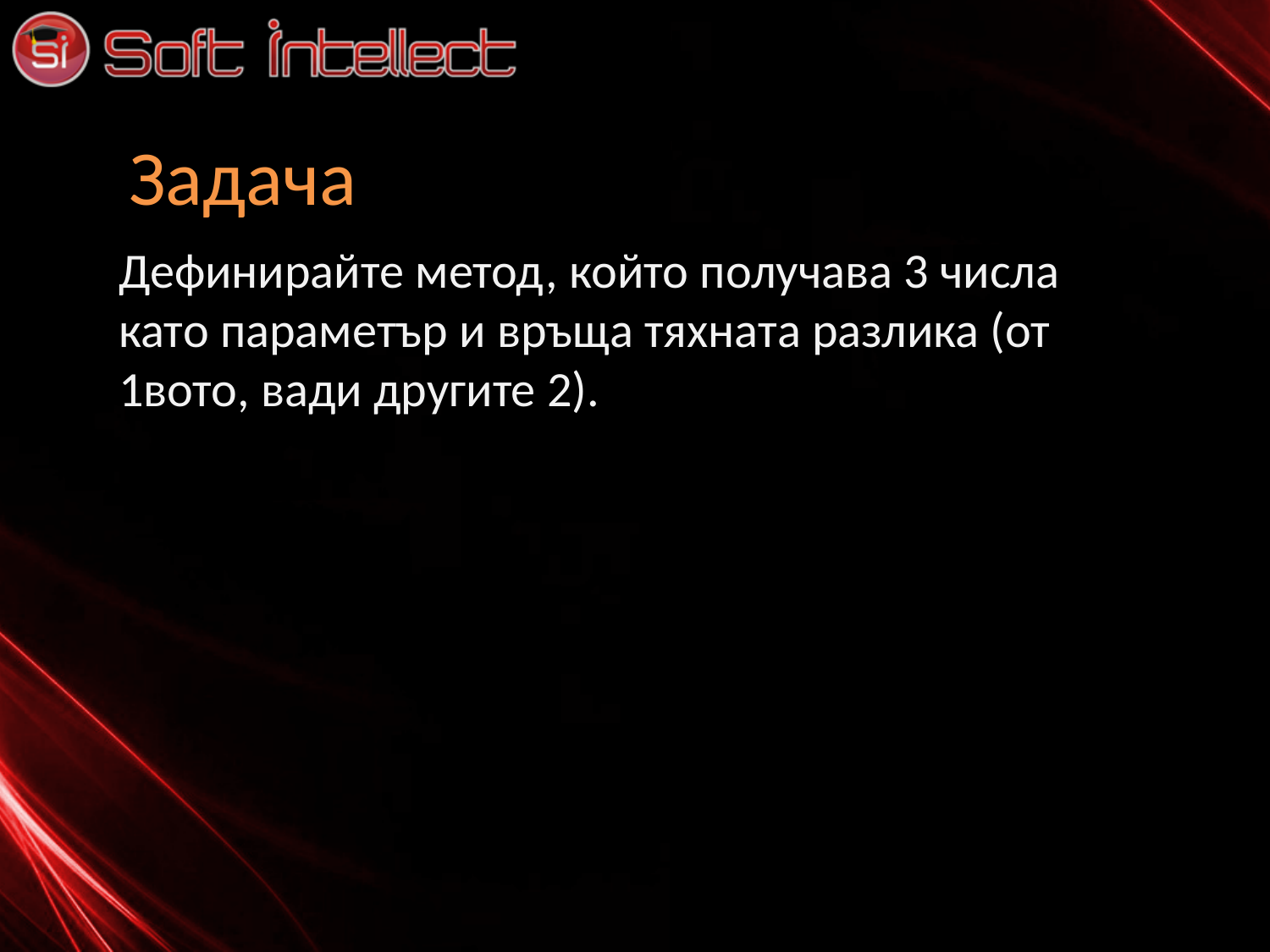

# Задача
Дефинирайте метод, който получава 3 числа като параметър и връща тяхната разлика (от 1вото, вади другите 2).